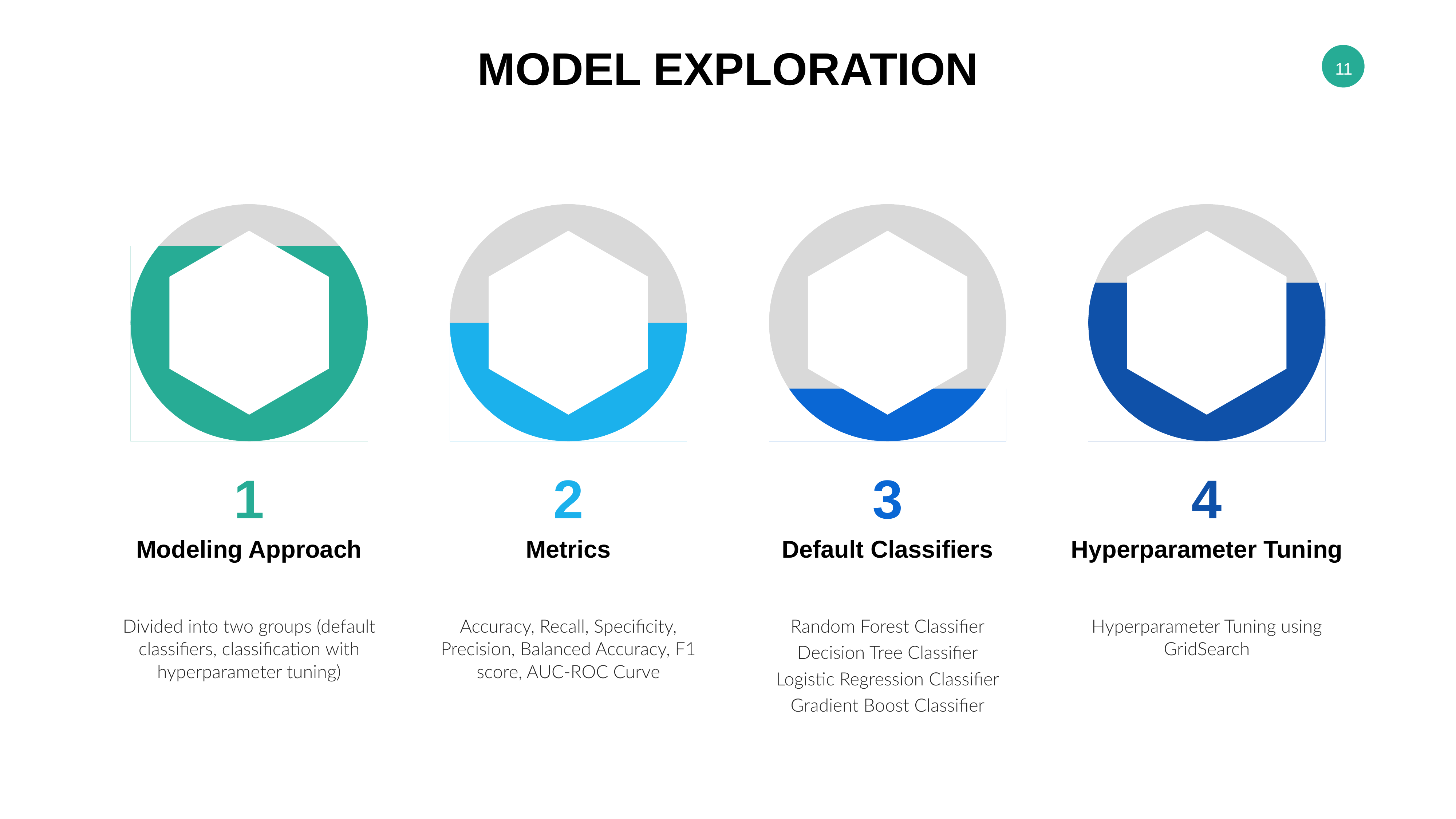

MODEL EXPLORATION

1
2
3
4
Modeling Approach
Metrics
Default Classifiers
Hyperparameter Tuning
Accuracy, Recall, Specificity, Precision, Balanced Accuracy, F1 score, AUC-ROC Curve
Divided into two groups (default classifiers, classification with hyperparameter tuning)
Random Forest Classifier
Decision Tree Classifier
Logistic Regression Classifier
Gradient Boost Classifier
Hyperparameter Tuning using GridSearch